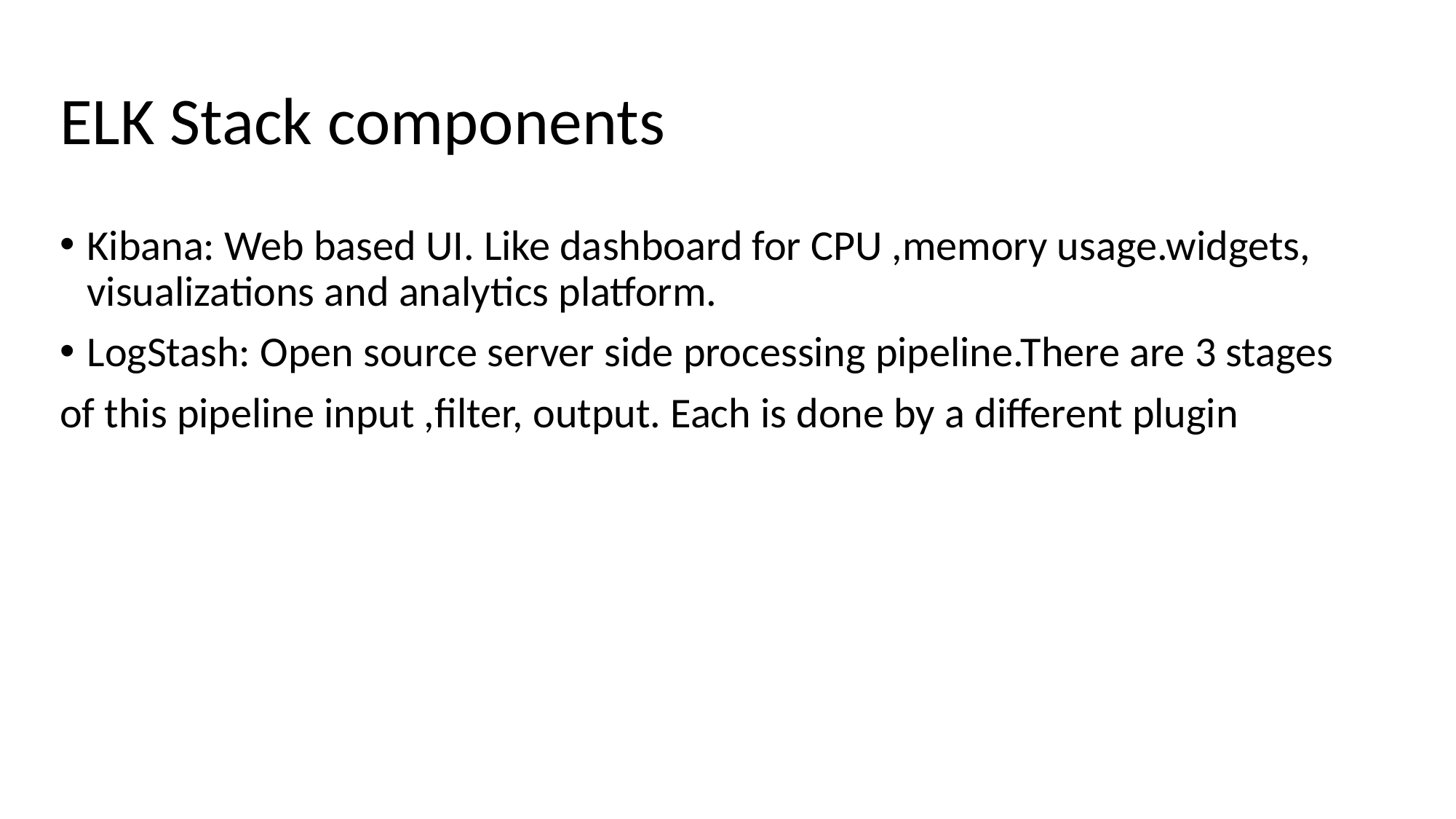

# ELK Stack components
Kibana: Web based UI. Like dashboard for CPU ,memory usage.widgets, visualizations and analytics platform.
LogStash: Open source server side processing pipeline.There are 3 stages
of this pipeline input ,filter, output. Each is done by a different plugin